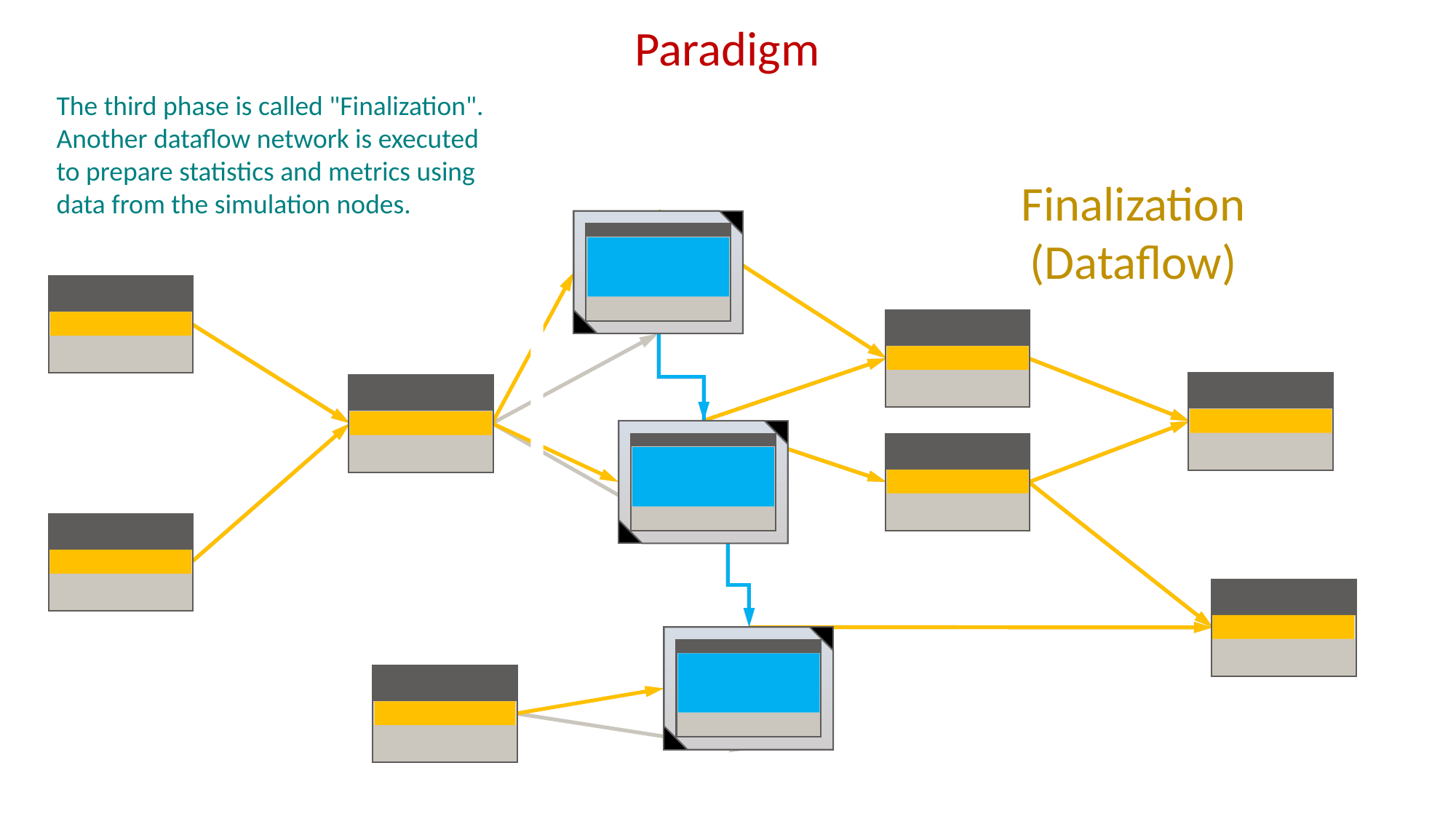

Paradigm
The third phase is called "Finalization". Another dataflow network is executed to prepare statistics and metrics using data from the simulation nodes.
Finalization (Dataflow)